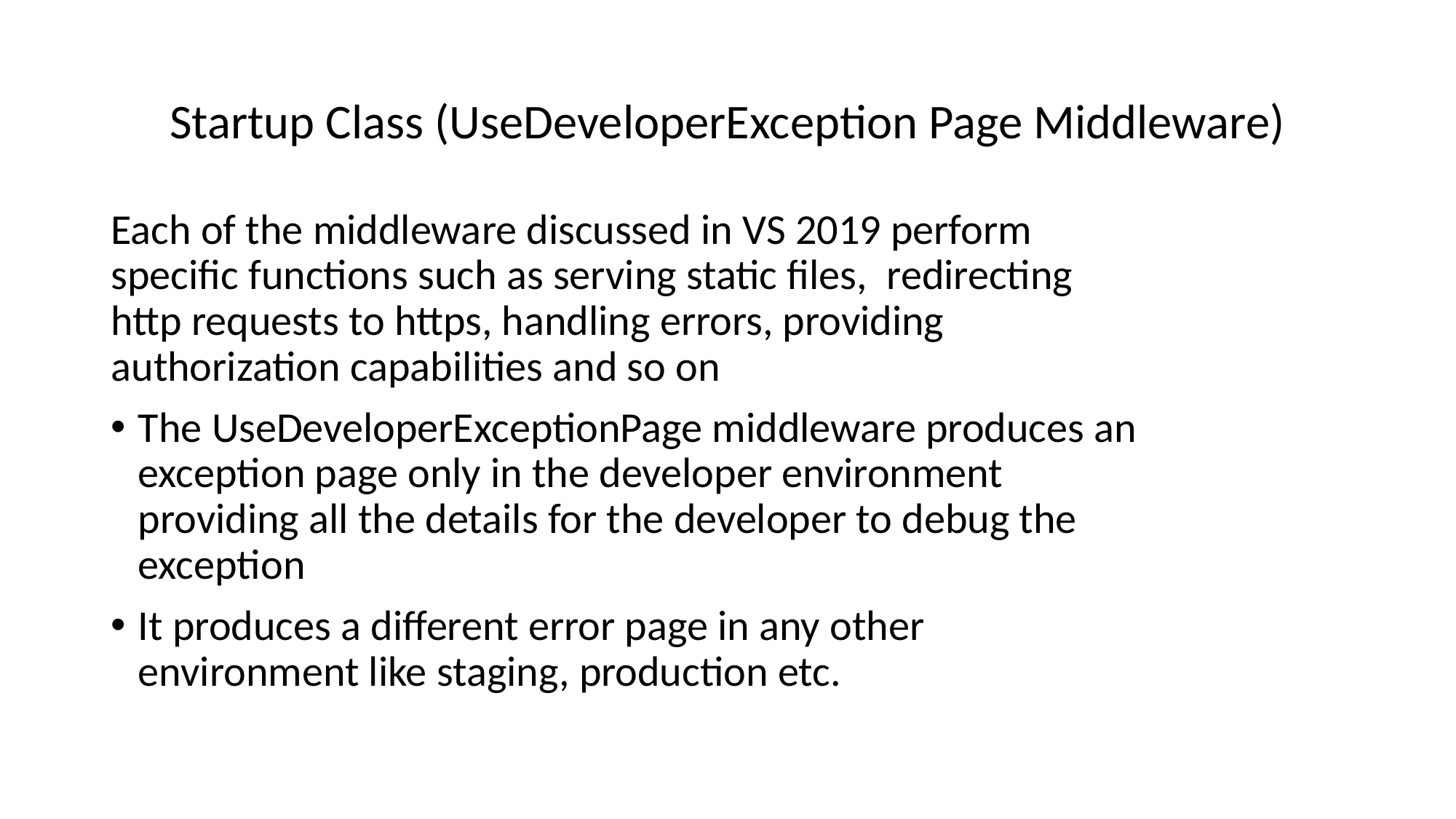

# Startup Class (UseDeveloperException Page Middleware)
Each of the middleware discussed in VS 2019 perform specific functions such as serving static files,  redirecting http requests to https, handling errors, providing authorization capabilities and so on
The UseDeveloperExceptionPage middleware produces an exception page only in the developer environment providing all the details for the developer to debug the exception
It produces a different error page in any other environment like staging, production etc.